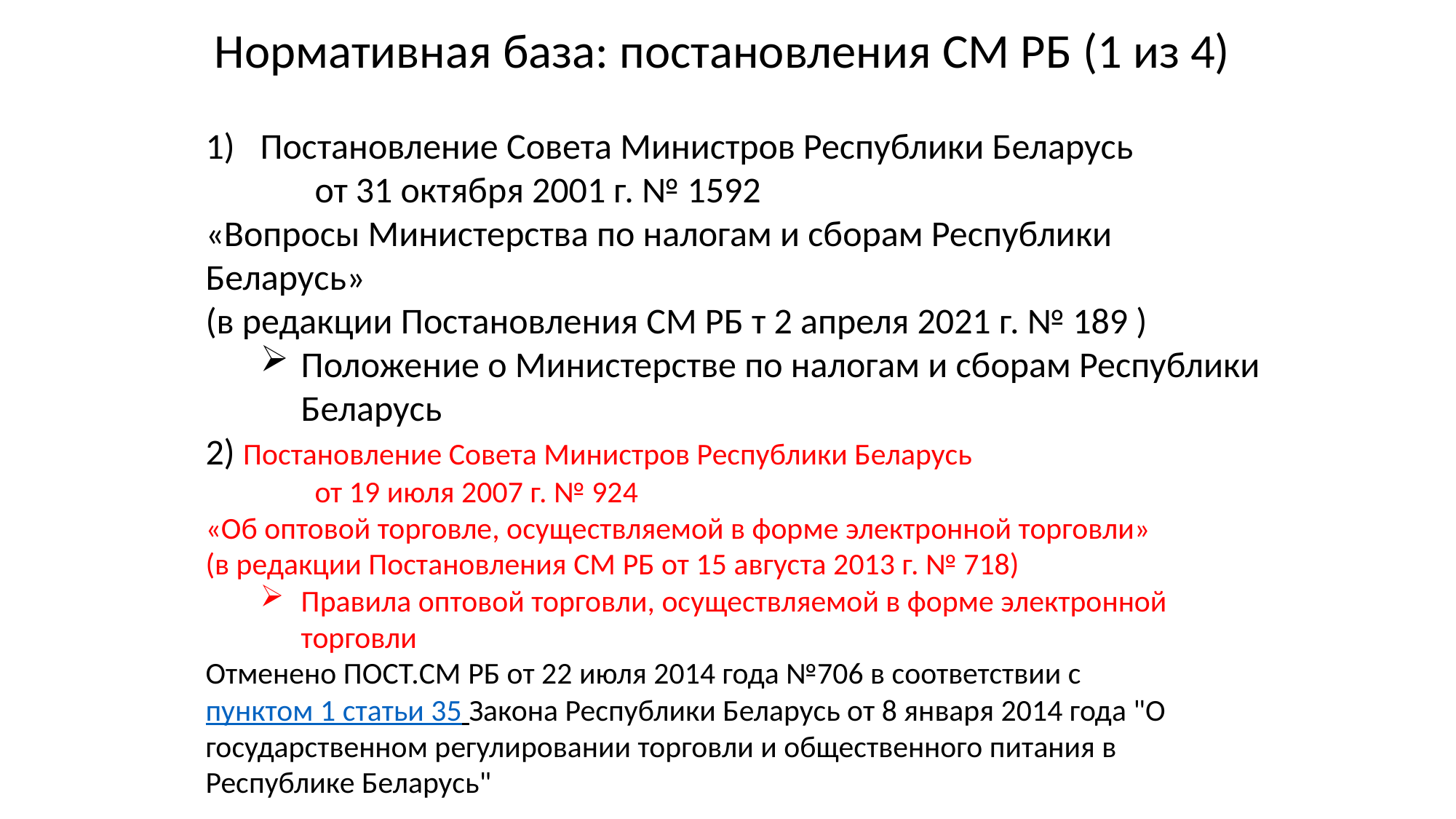

Нормативная база: постановления СМ РБ (1 из 4)
Постановление Совета Министров Республики Беларусь
	от 31 октября 2001 г. № 1592
«Вопросы Министерства по налогам и сборам Республики Беларусь»
(в редакции Постановления СМ РБ т 2 апреля 2021 г. № 189 )
Положение о Министерстве по налогам и сборам Республики Беларусь
2) Постановление Совета Министров Республики Беларусь
	от 19 июля 2007 г. № 924
«Об оптовой торговле, осуществляемой в форме электронной торговли»
(в редакции Постановления СМ РБ от 15 августа 2013 г. № 718)
Правила оптовой торговли, осуществляемой в форме электронной торговли
Отменено ПОСТ.СМ РБ от 22 июля 2014 года №706 в соответствии с пунктом 1 статьи 35 Закона Республики Беларусь от 8 января 2014 года "О государственном регулировании торговли и общественного питания в Республике Беларусь"